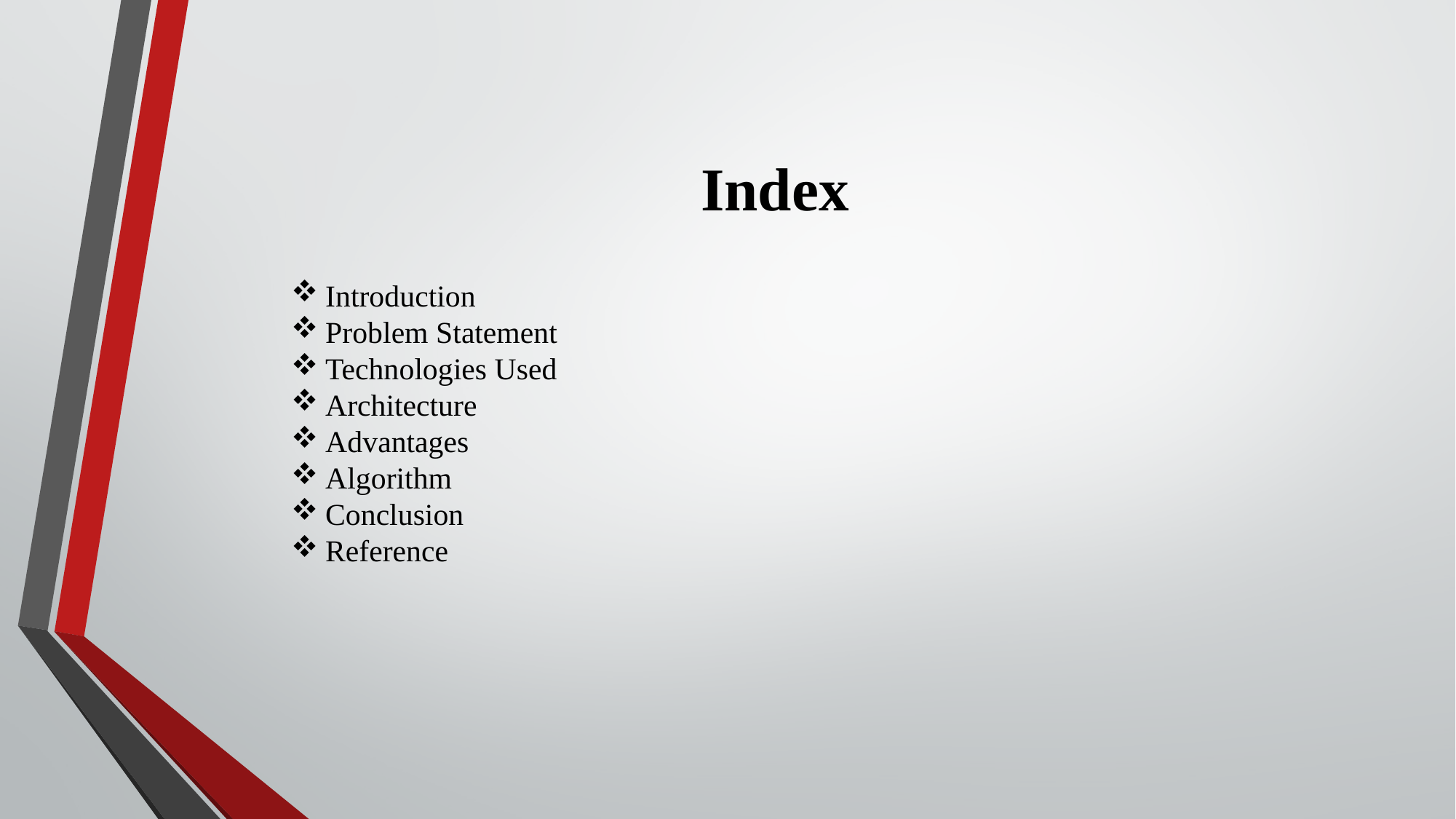

# Index
Introduction
Problem Statement
Technologies Used
Architecture
Advantages
Algorithm
Conclusion
Reference